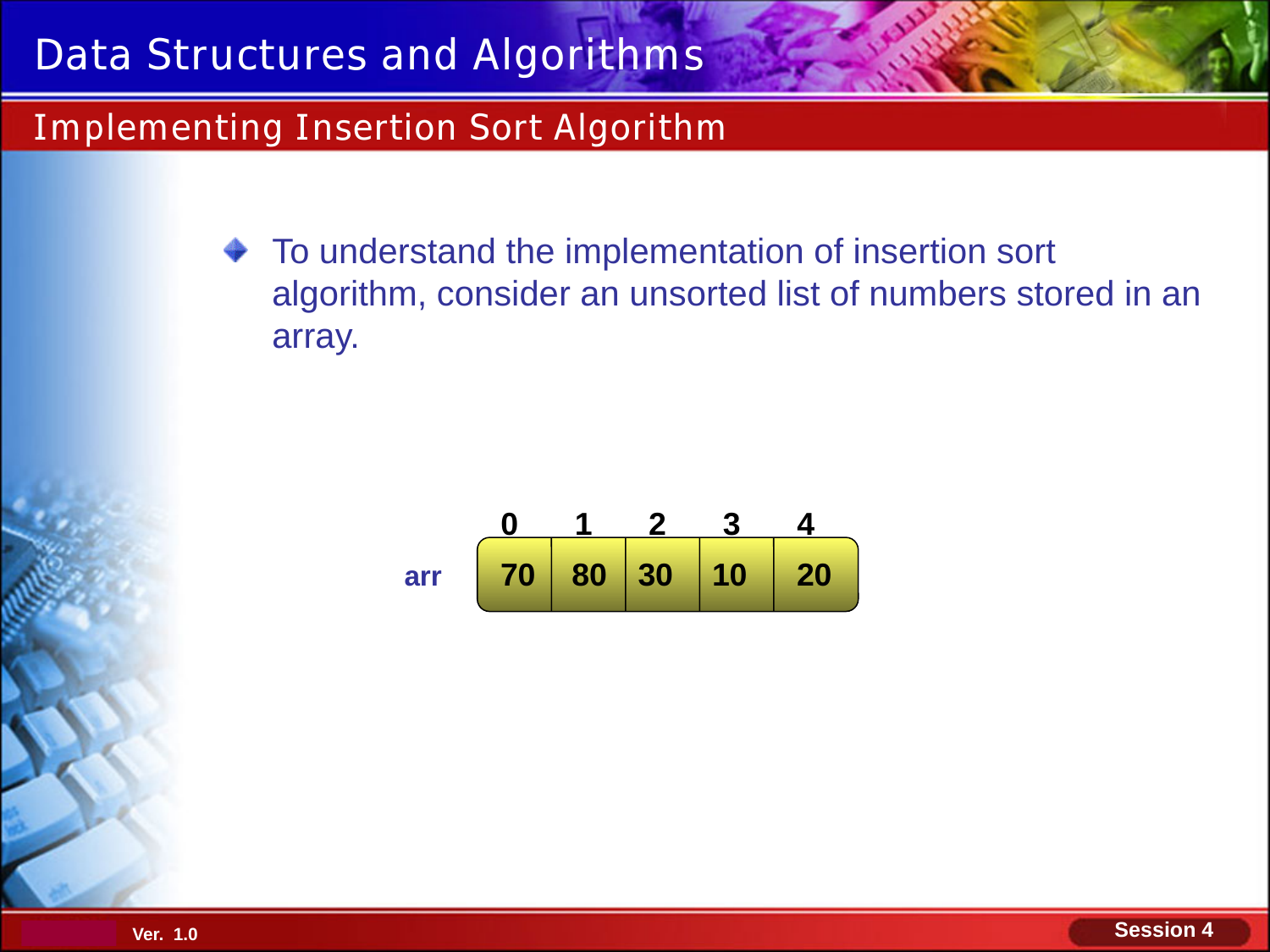

Implementing Insertion Sort Algorithm
To understand the implementation of insertion sort  algorithm, consider an unsorted list of numbers stored in an array.
0
1
2
3
4

70
80
30
10
20
arr